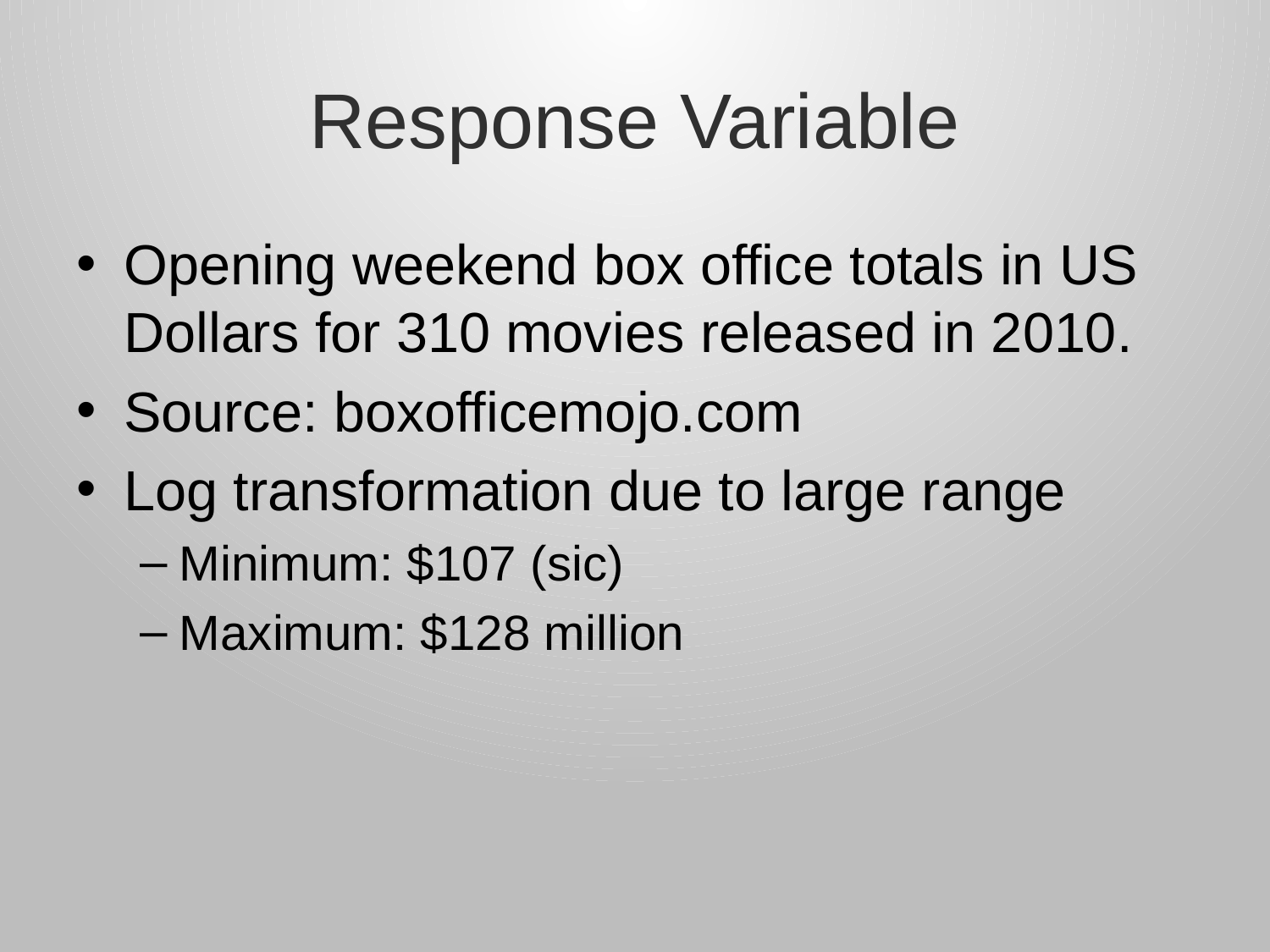

# Response Variable
Opening weekend box office totals in US Dollars for 310 movies released in 2010.
Source: boxofficemojo.com
Log transformation due to large range
Minimum: $107 (sic)
Maximum: $128 million